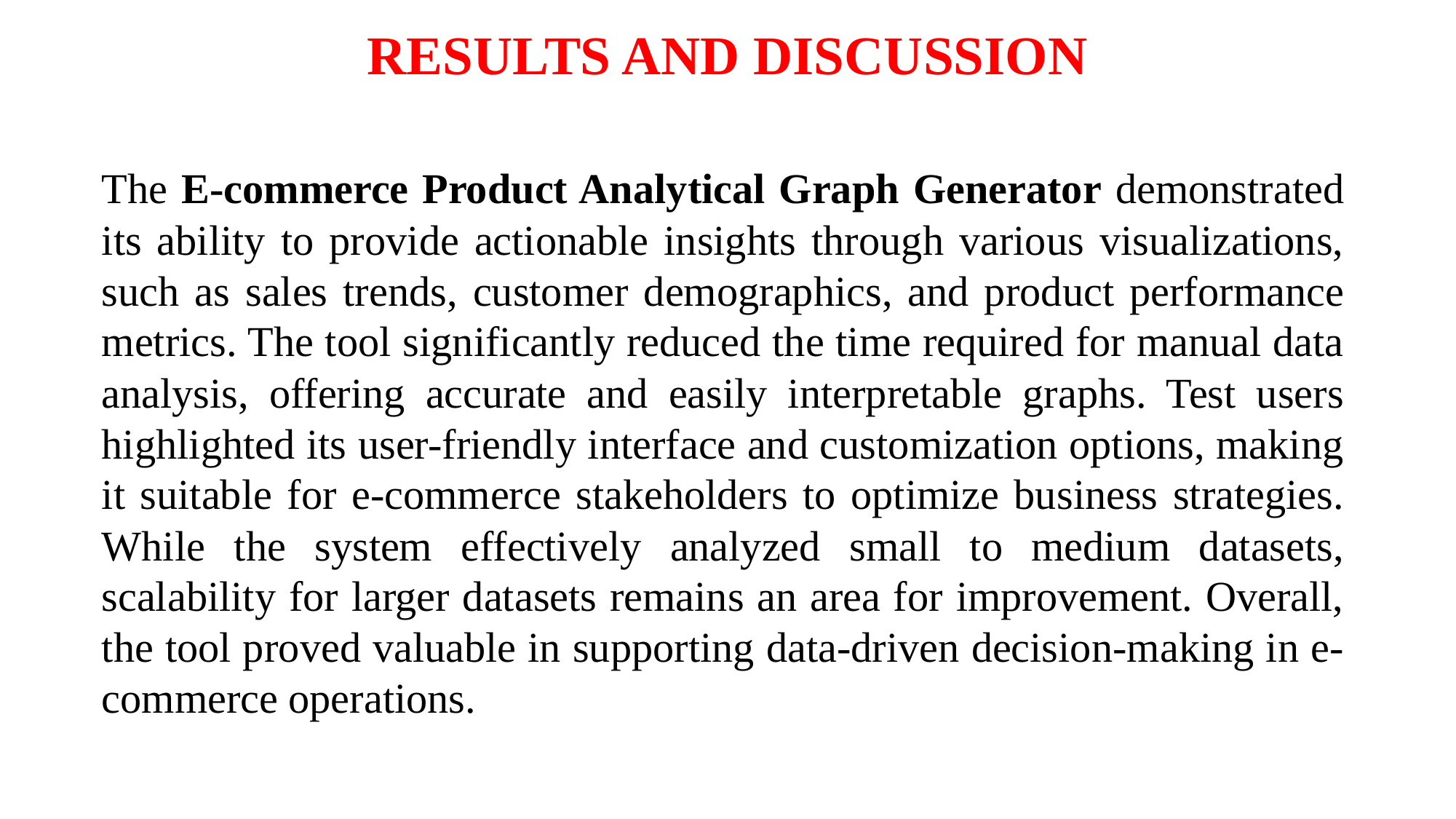

# RESULTS AND DISCUSSION
The E-commerce Product Analytical Graph Generator demonstrated its ability to provide actionable insights through various visualizations, such as sales trends, customer demographics, and product performance metrics. The tool significantly reduced the time required for manual data analysis, offering accurate and easily interpretable graphs. Test users highlighted its user-friendly interface and customization options, making it suitable for e-commerce stakeholders to optimize business strategies. While the system effectively analyzed small to medium datasets, scalability for larger datasets remains an area for improvement. Overall, the tool proved valuable in supporting data-driven decision-making in e-commerce operations.
15